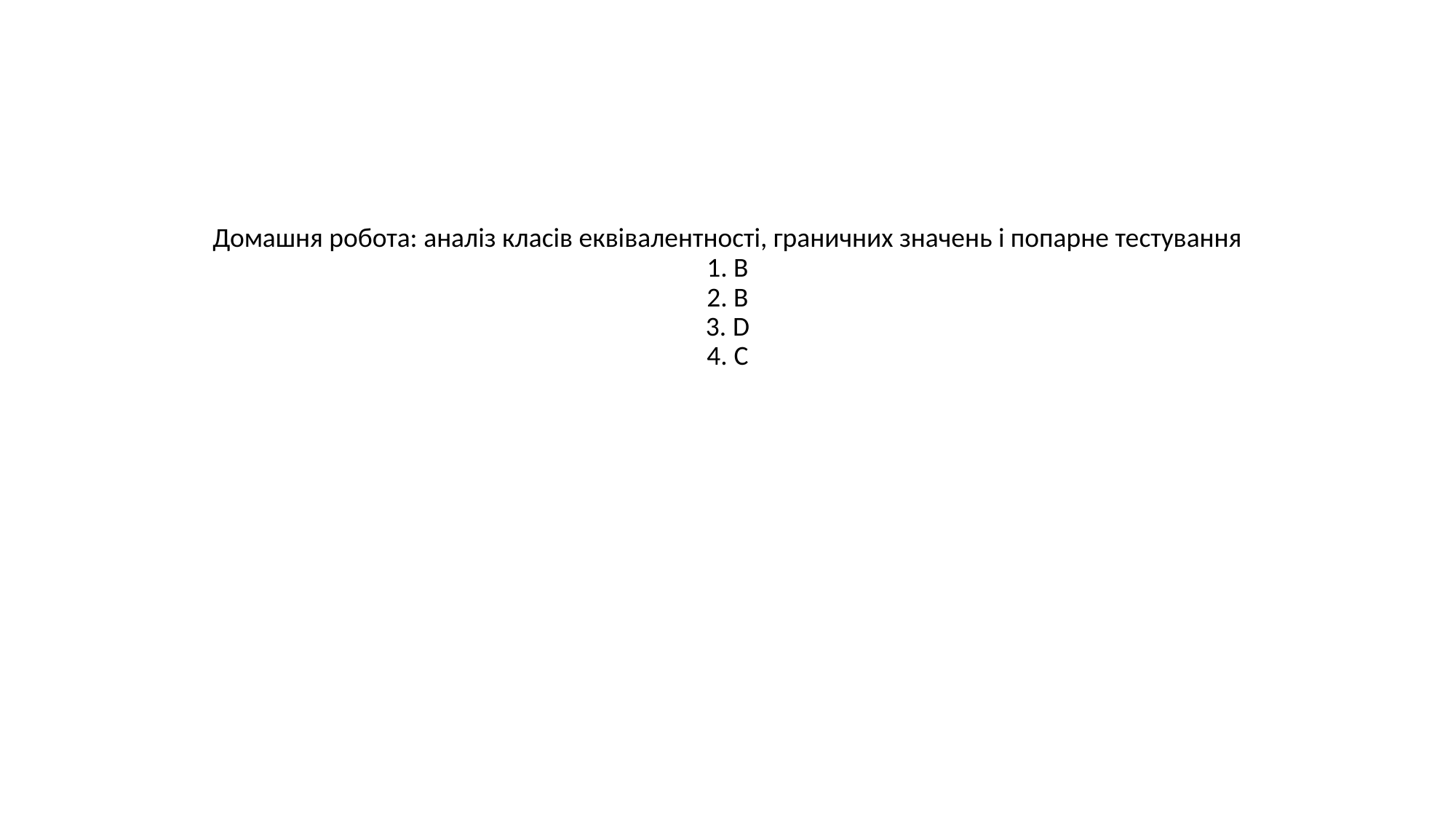

# Домашня робота: аналіз класів еквівалентності, граничних значень і попарне тестування 1. В 2. В 3. D 4. С